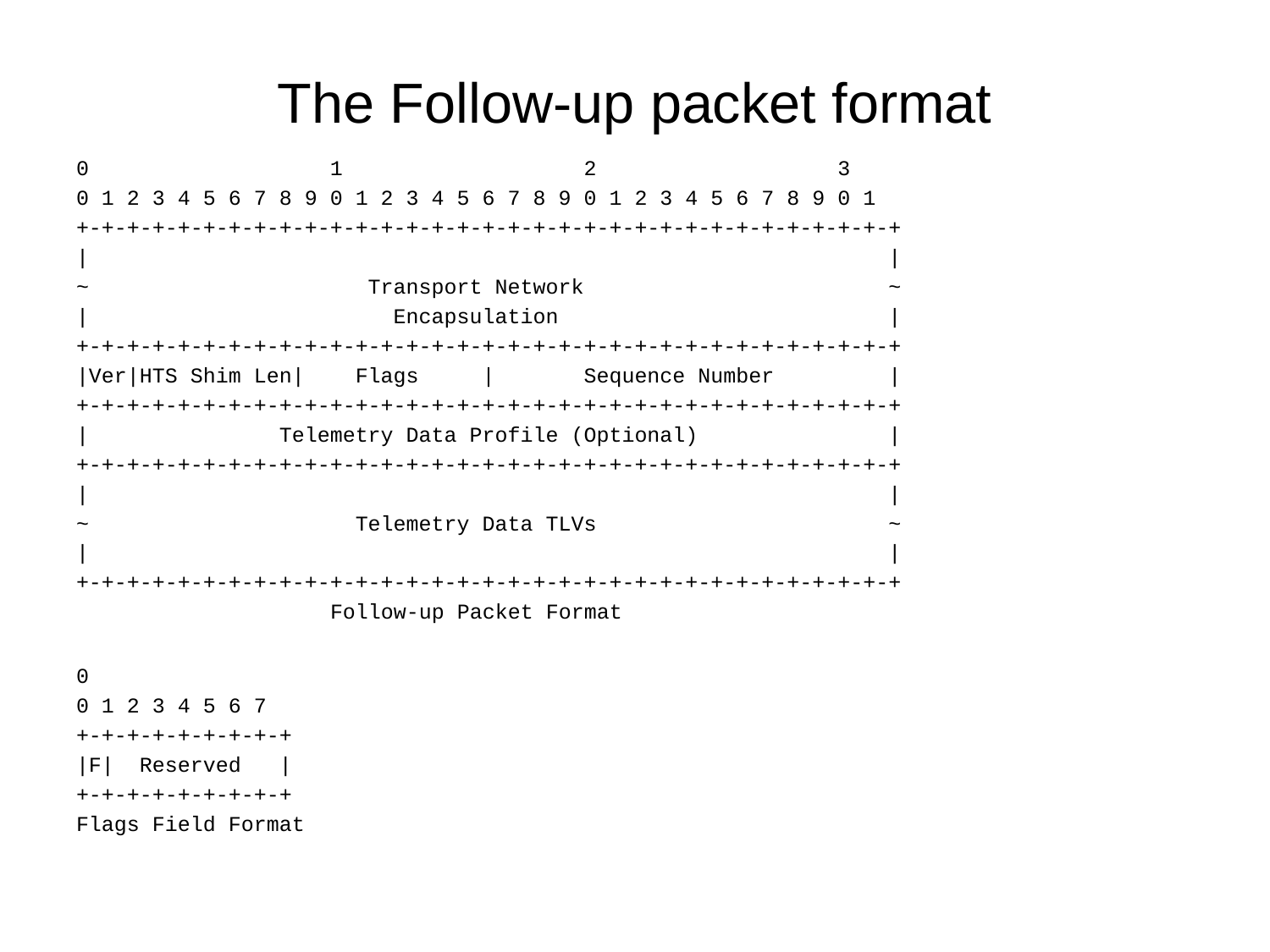

# The Follow-up packet format
0                   1                   2                   3
0 1 2 3 4 5 6 7 8 9 0 1 2 3 4 5 6 7 8 9 0 1 2 3 4 5 6 7 8 9 0 1
+-+-+-+-+-+-+-+-+-+-+-+-+-+-+-+-+-+-+-+-+-+-+-+-+-+-+-+-+-+-+-+-+
|                                                               |
~                      Transport Network                        ~
|                        Encapsulation                          |
+-+-+-+-+-+-+-+-+-+-+-+-+-+-+-+-+-+-+-+-+-+-+-+-+-+-+-+-+-+-+-+-+
|Ver|HTS Shim Len|    Flags     |       Sequence Number         |
+-+-+-+-+-+-+-+-+-+-+-+-+-+-+-+-+-+-+-+-+-+-+-+-+-+-+-+-+-+-+-+-+
|               Telemetry Data Profile (Optional)               |
+-+-+-+-+-+-+-+-+-+-+-+-+-+-+-+-+-+-+-+-+-+-+-+-+-+-+-+-+-+-+-+-+
|                                                               |
~                     Telemetry Data TLVs                       ~
|                                                               |
+-+-+-+-+-+-+-+-+-+-+-+-+-+-+-+-+-+-+-+-+-+-+-+-+-+-+-+-+-+-+-+-+
                    Follow-up Packet Format

0
0 1 2 3 4 5 6 7
+-+-+-+-+-+-+-+-+
|F|  Reserved   |
+-+-+-+-+-+-+-+-+
Flags Field Format